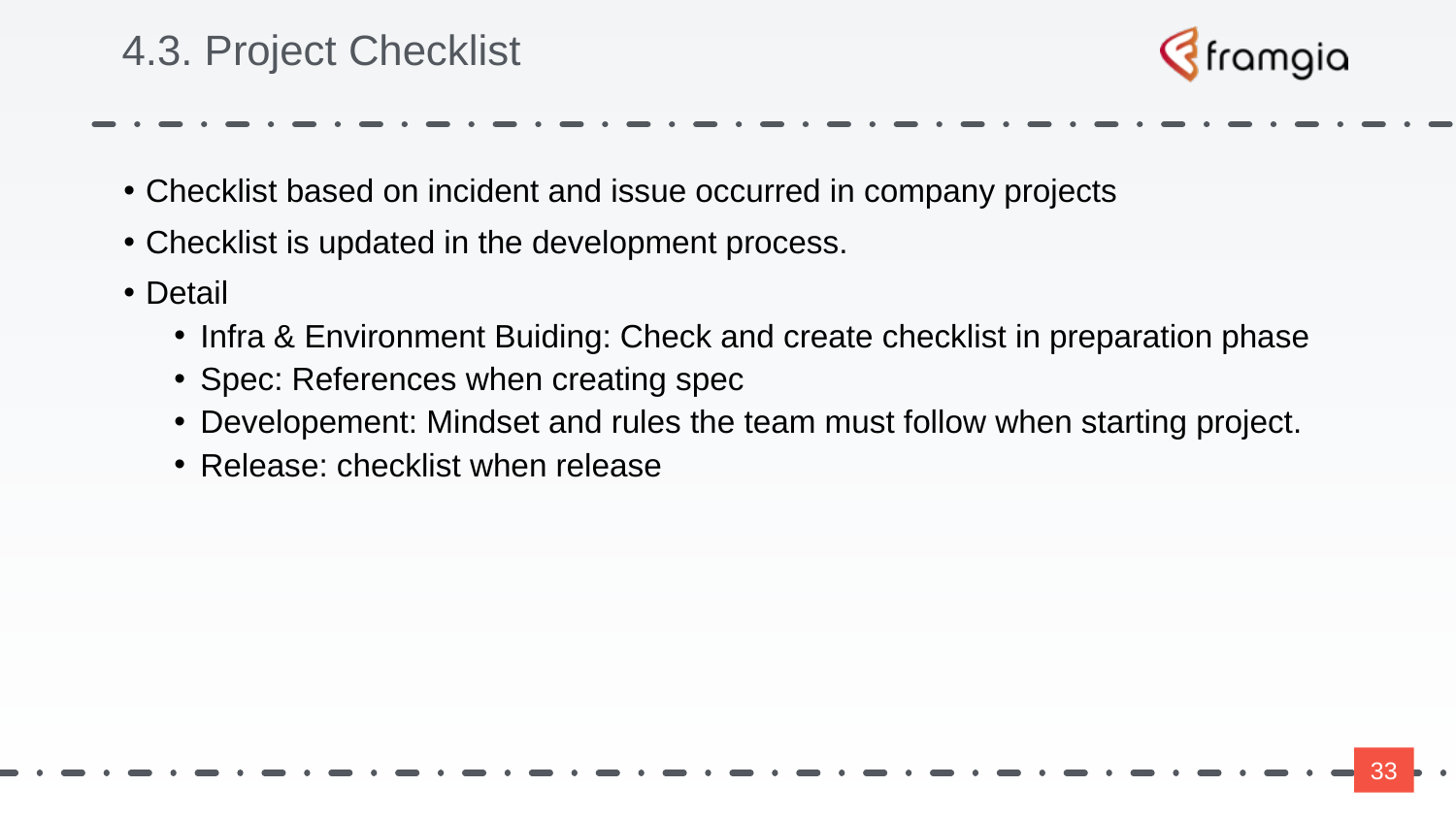

# 4.3. Project Checklist
Checklist based on incident and issue occurred in company projects
Checklist is updated in the development process.
Detail
Infra & Environment Buiding: Check and create checklist in preparation phase
Spec: References when creating spec
Developement: Mindset and rules the team must follow when starting project.
Release: checklist when release

33